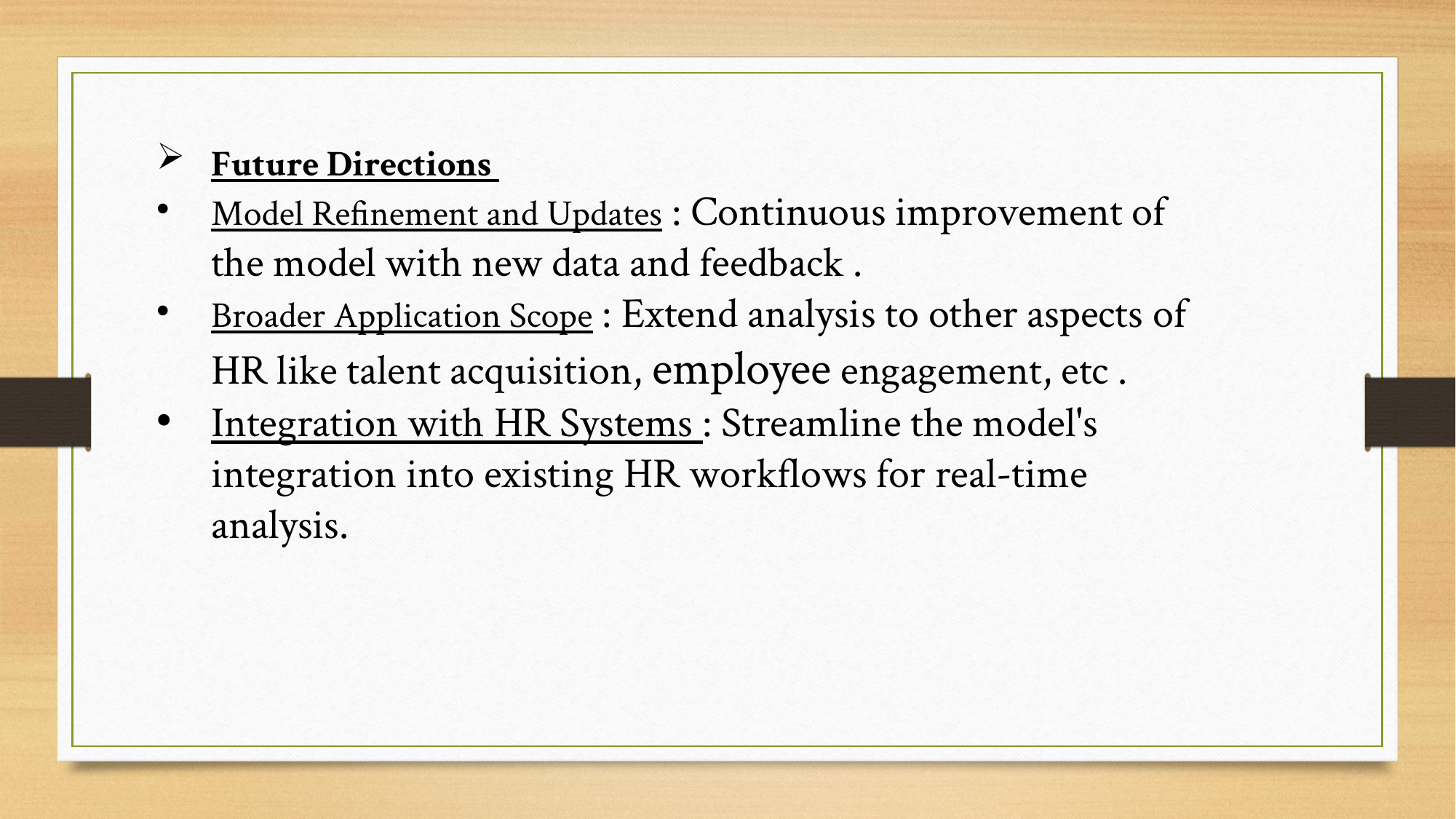

Future Directions
Model Refinement and Updates : Continuous improvement of the model with new data and feedback .
Broader Application Scope : Extend analysis to other aspects of HR like talent acquisition, employee engagement, etc .
Integration with HR Systems : Streamline the model's integration into existing HR workflows for real-time analysis.